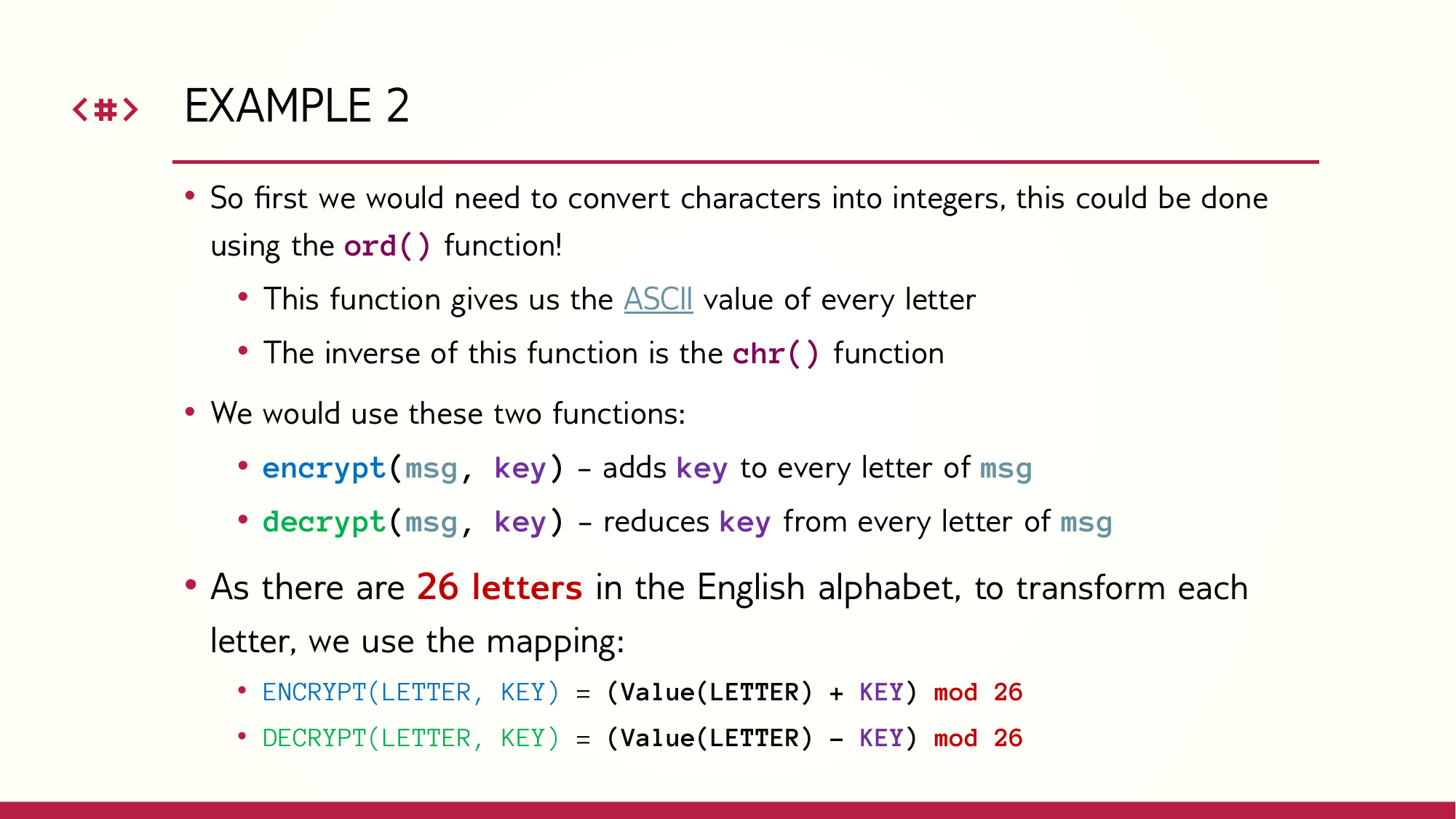

# Example 2
So first we would need to convert characters into integers, this could be done using the ord() function!
This function gives us the ASCII value of every letter
The inverse of this function is the chr() function
We would use these two functions:
encrypt(msg, key) – adds key to every letter of msg
decrypt(msg, key) – reduces key from every letter of msg
As there are 26 letters in the English alphabet, to transform each letter, we use the mapping:
ENCRYPT(LETTER, KEY) = (Value(LETTER) + KEY) mod 26
DECRYPT(LETTER, KEY) = (Value(LETTER) - KEY) mod 26